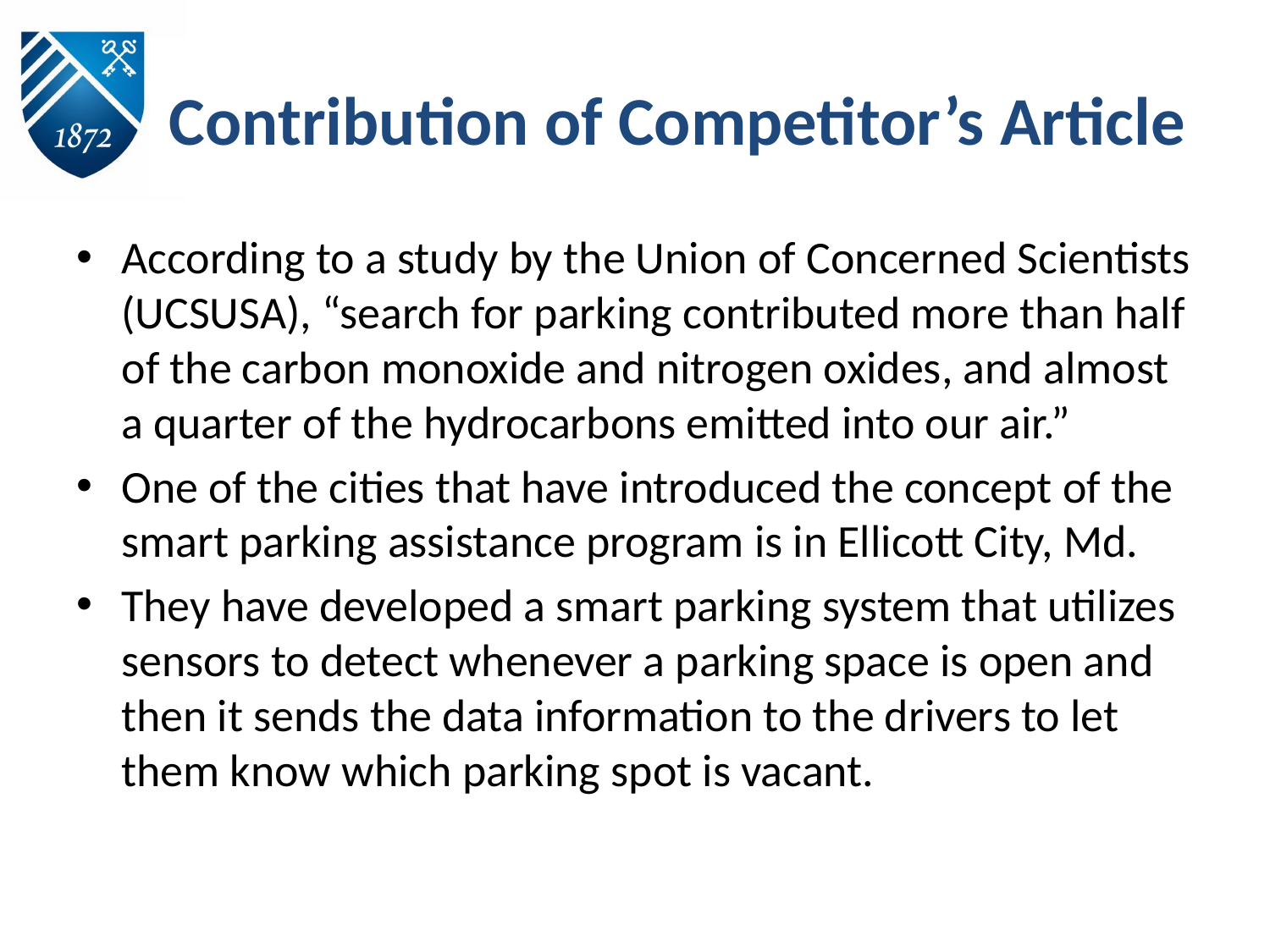

# Contribution of Competitor’s Article
According to a study by the Union of Concerned Scientists (UCSUSA), “search for parking contributed more than half of the carbon monoxide and nitrogen oxides, and almost a quarter of the hydrocarbons emitted into our air.”
One of the cities that have introduced the concept of the smart parking assistance program is in Ellicott City, Md.
They have developed a smart parking system that utilizes sensors to detect whenever a parking space is open and then it sends the data information to the drivers to let them know which parking spot is vacant.